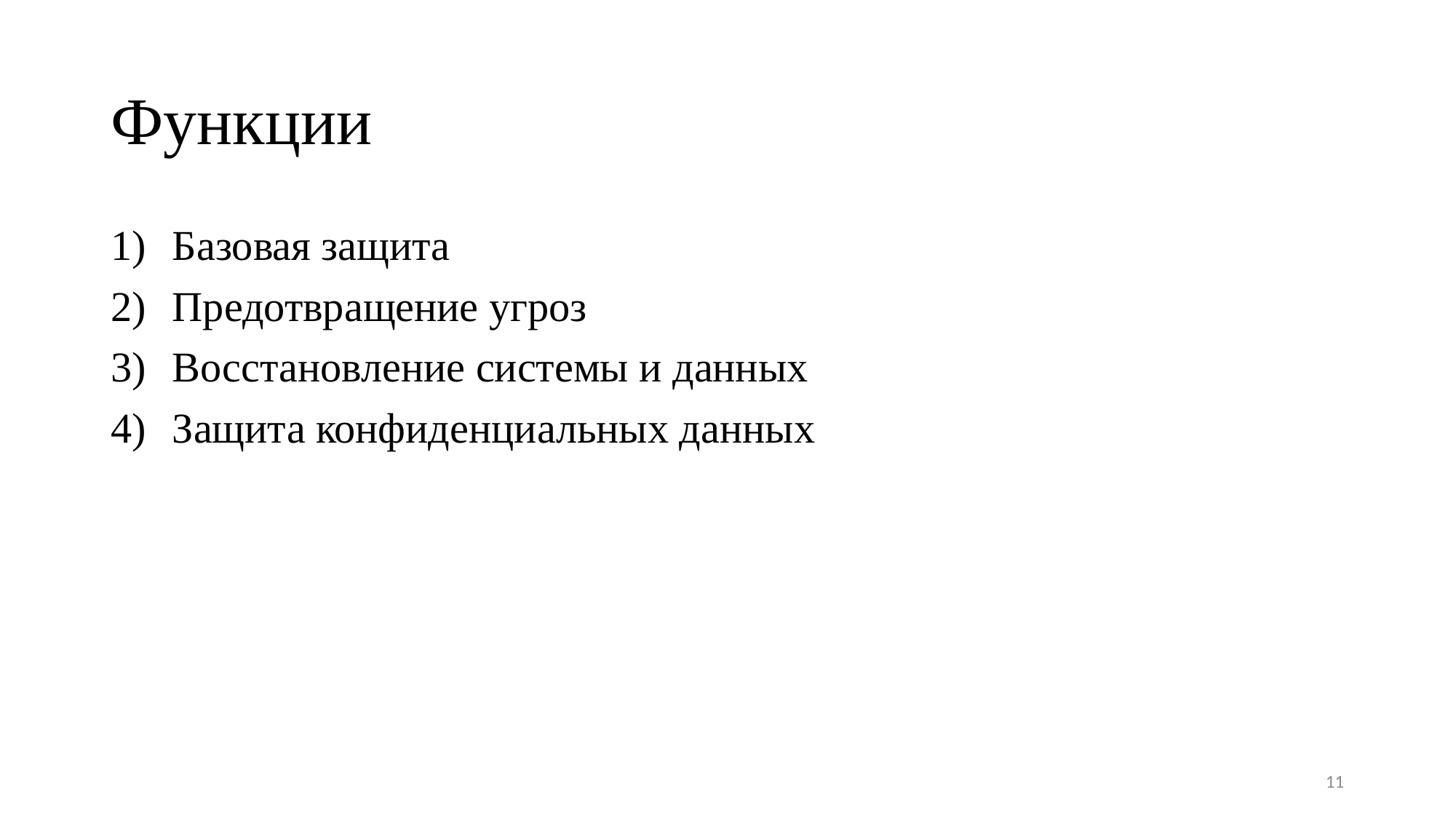

# Функции
Базовая защита
Предотвращение угроз
Восстановление системы и данных
Защита конфиденциальных данных

11